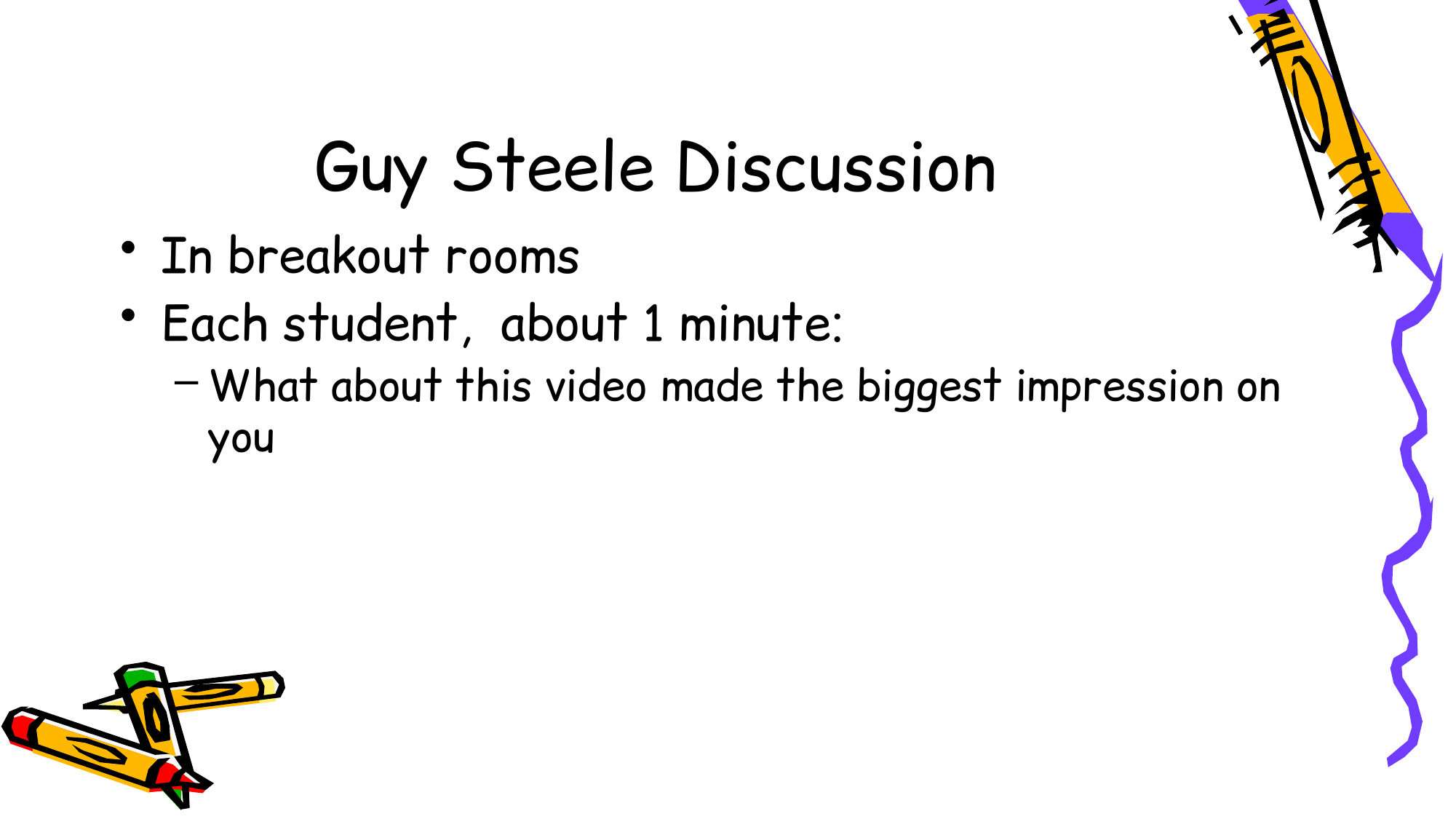

# Guy Steele Discussion
In breakout rooms
Each student,  about 1 minute:
What about this video made the biggest impression on you